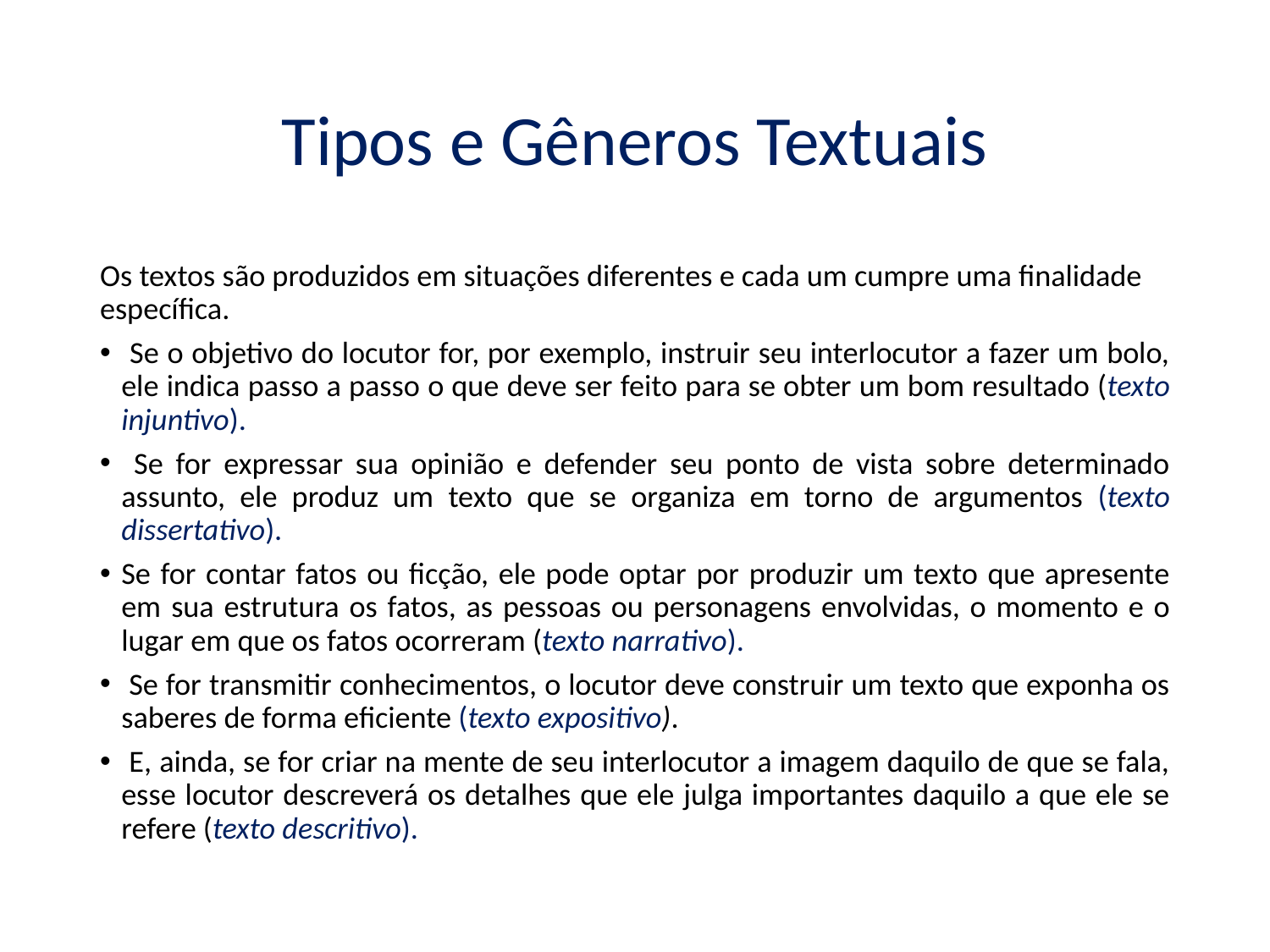

# Tipos e Gêneros Textuais
Os textos são produzidos em situações diferentes e cada um cumpre uma finalidade específica.
 Se o objetivo do locutor for, por exemplo, instruir seu interlocutor a fazer um bolo, ele indica passo a passo o que deve ser feito para se obter um bom resultado (texto injuntivo).
 Se for expressar sua opinião e defender seu ponto de vista sobre determinado assunto, ele produz um texto que se organiza em torno de argumentos (texto dissertativo).
Se for contar fatos ou ficção, ele pode optar por produzir um texto que apresente em sua estrutura os fatos, as pessoas ou personagens envolvidas, o momento e o lugar em que os fatos ocorreram (texto narrativo).
 Se for transmitir conhecimentos, o locutor deve construir um texto que exponha os saberes de forma eficiente (texto expositivo).
 E, ainda, se for criar na mente de seu interlocutor a imagem daquilo de que se fala, esse locutor descreverá os detalhes que ele julga importantes daquilo a que ele se refere (texto descritivo).